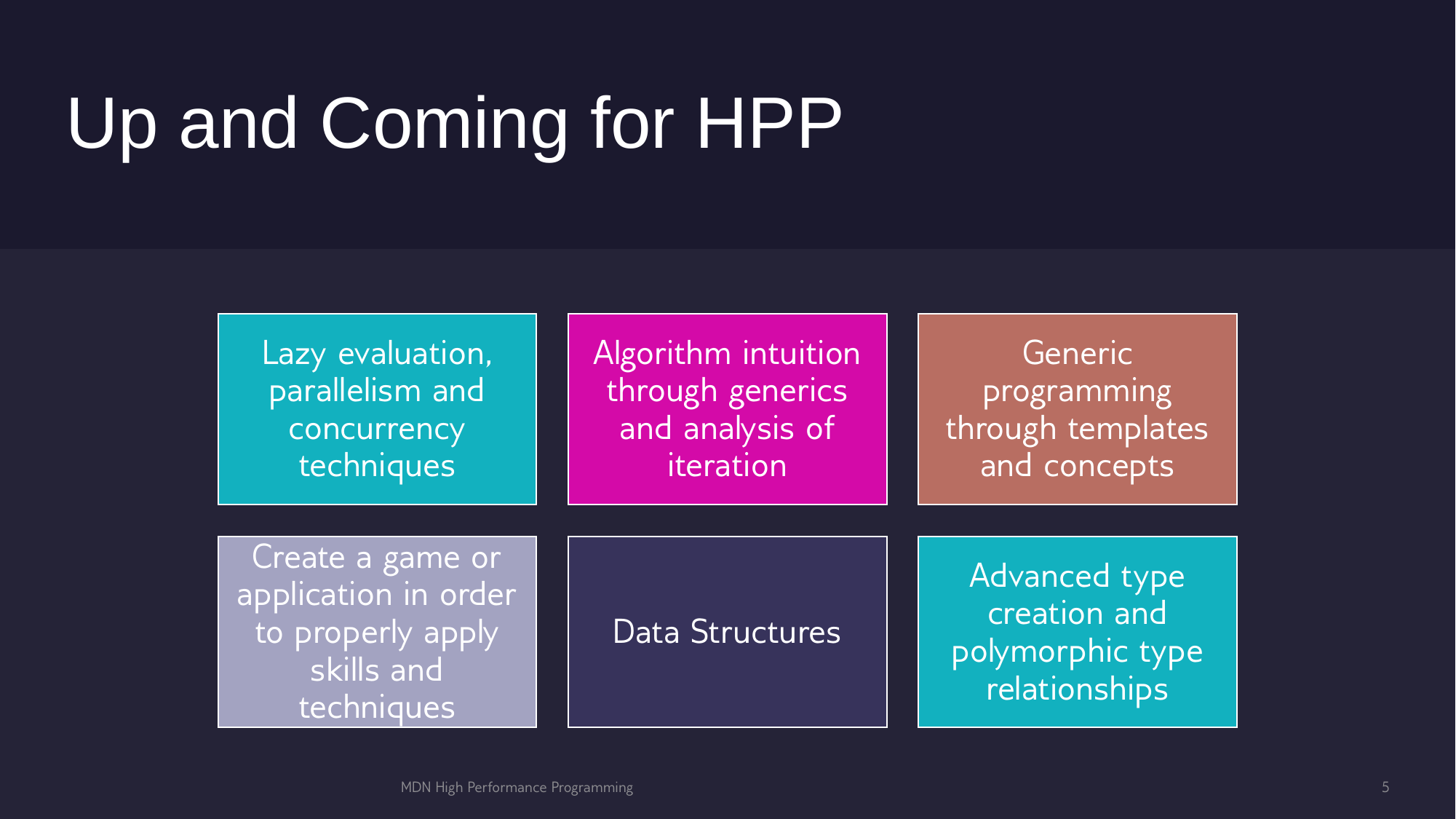

# Up and Coming for HPP

Lazy evaluation, parallelism and concurrency techniques
Algorithm intuition through generics and analysis of iteration
Generic programming through templates and concepts
Create a game or application in order to properly apply skills and techniques
Data Structures
Advanced type creation and polymorphic type relationships
MDN High Performance Programming
5